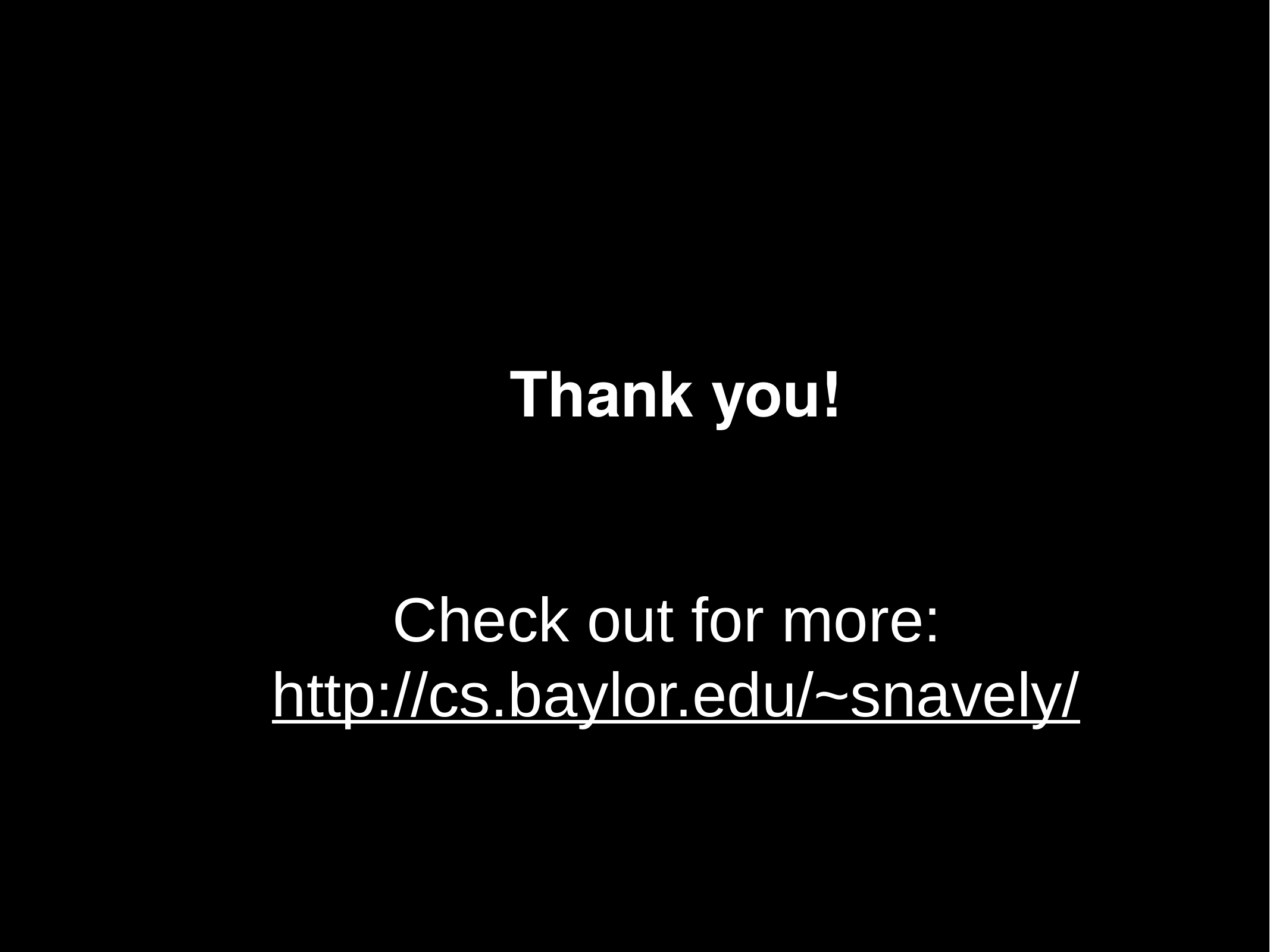

# Thank you!

Check out for more:
http://cs.baylor.edu/~snavely/